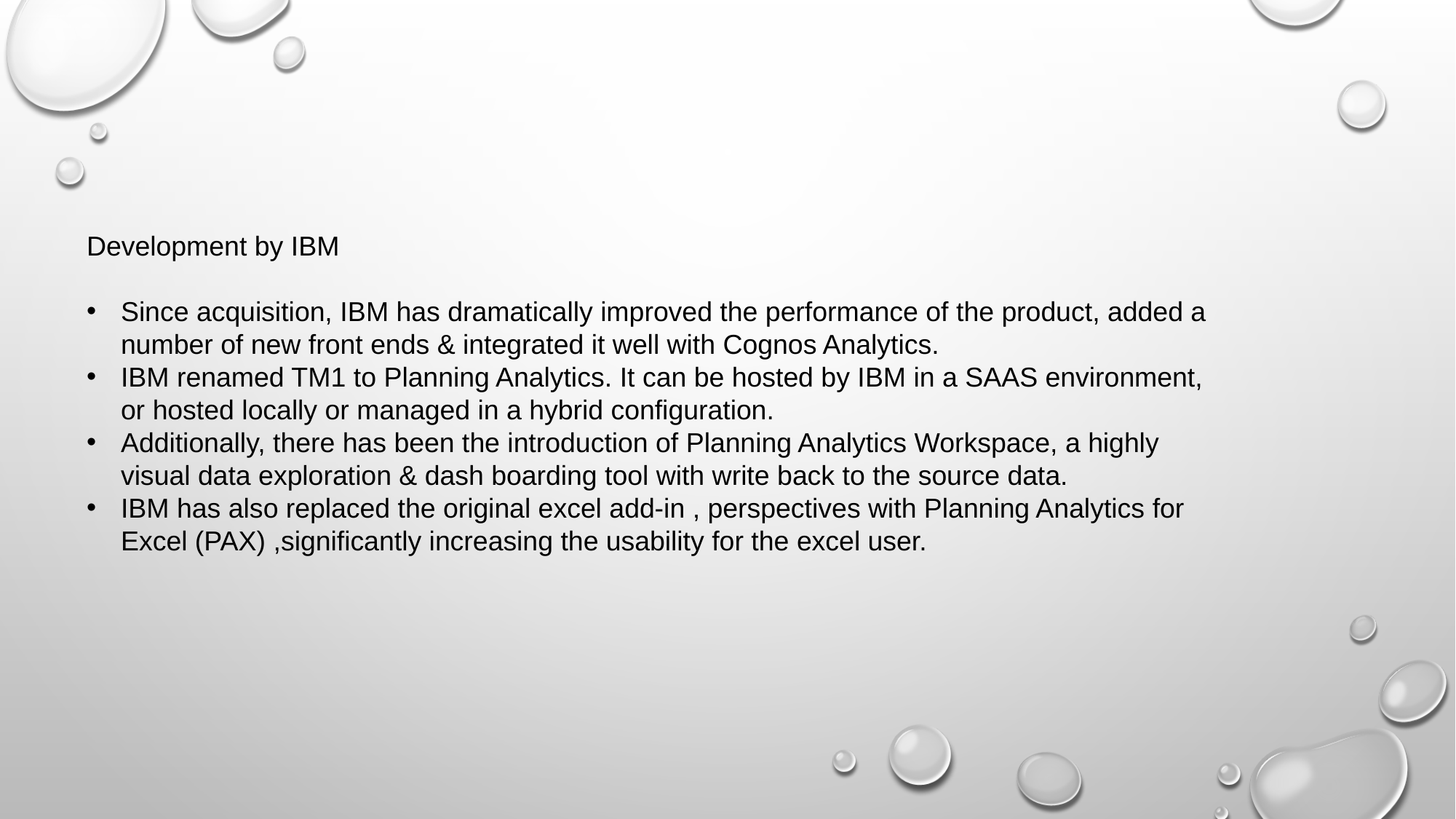

Development by IBM

Since acquisition, IBM has dramatically improved the performance of the product, added a number of new front ends & integrated it well with Cognos Analytics.
IBM renamed TM1 to Planning Analytics. It can be hosted by IBM in a SAAS environment, or hosted locally or managed in a hybrid configuration.
Additionally, there has been the introduction of Planning Analytics Workspace, a highly visual data exploration & dash boarding tool with write back to the source data.
IBM has also replaced the original excel add-in , perspectives with Planning Analytics for Excel (PAX) ,significantly increasing the usability for the excel user.